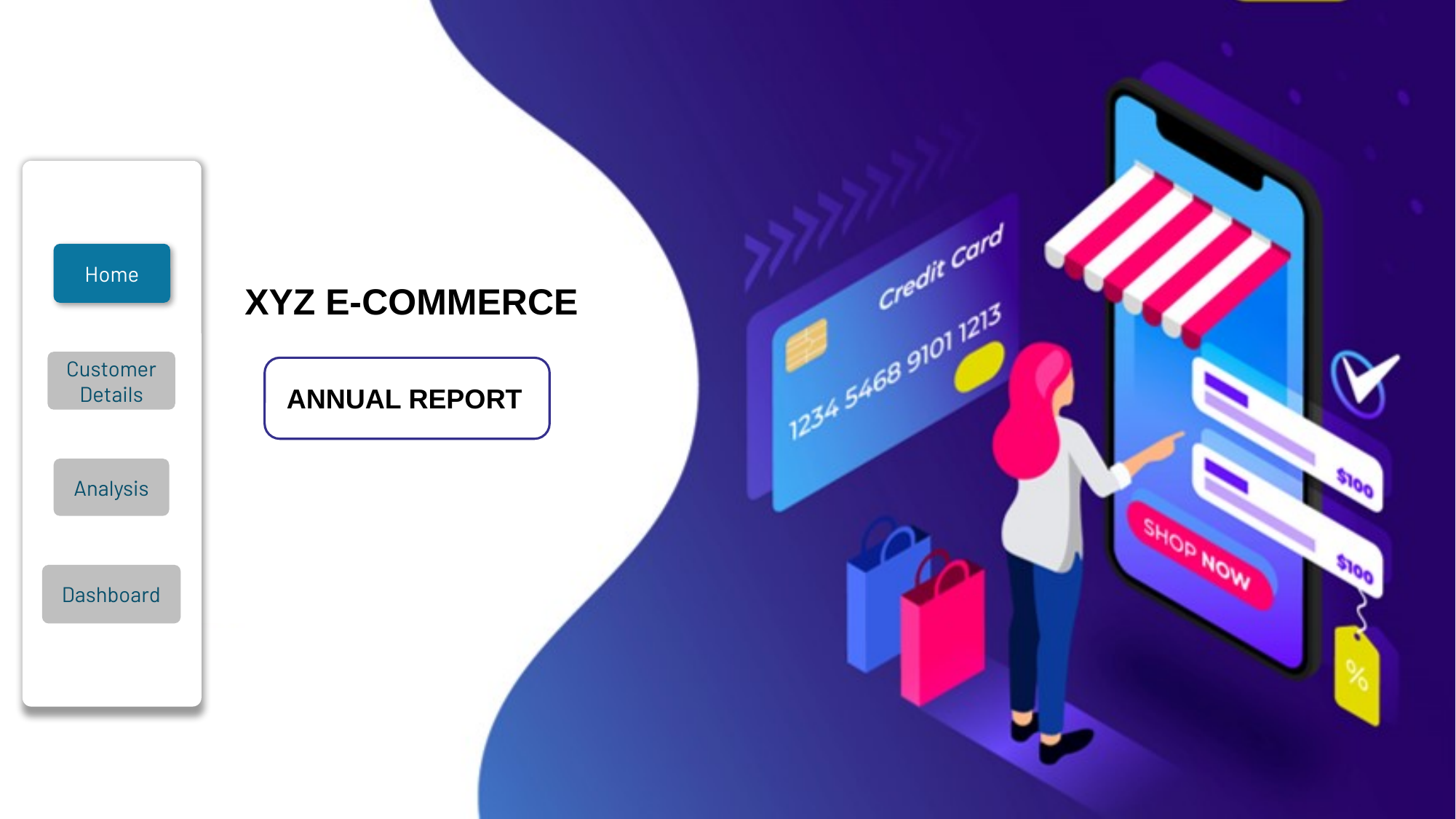

Home
 XYZ E-COMMERCE
Customer Details

ANNUAL REPORT
Analysis
Dashboard